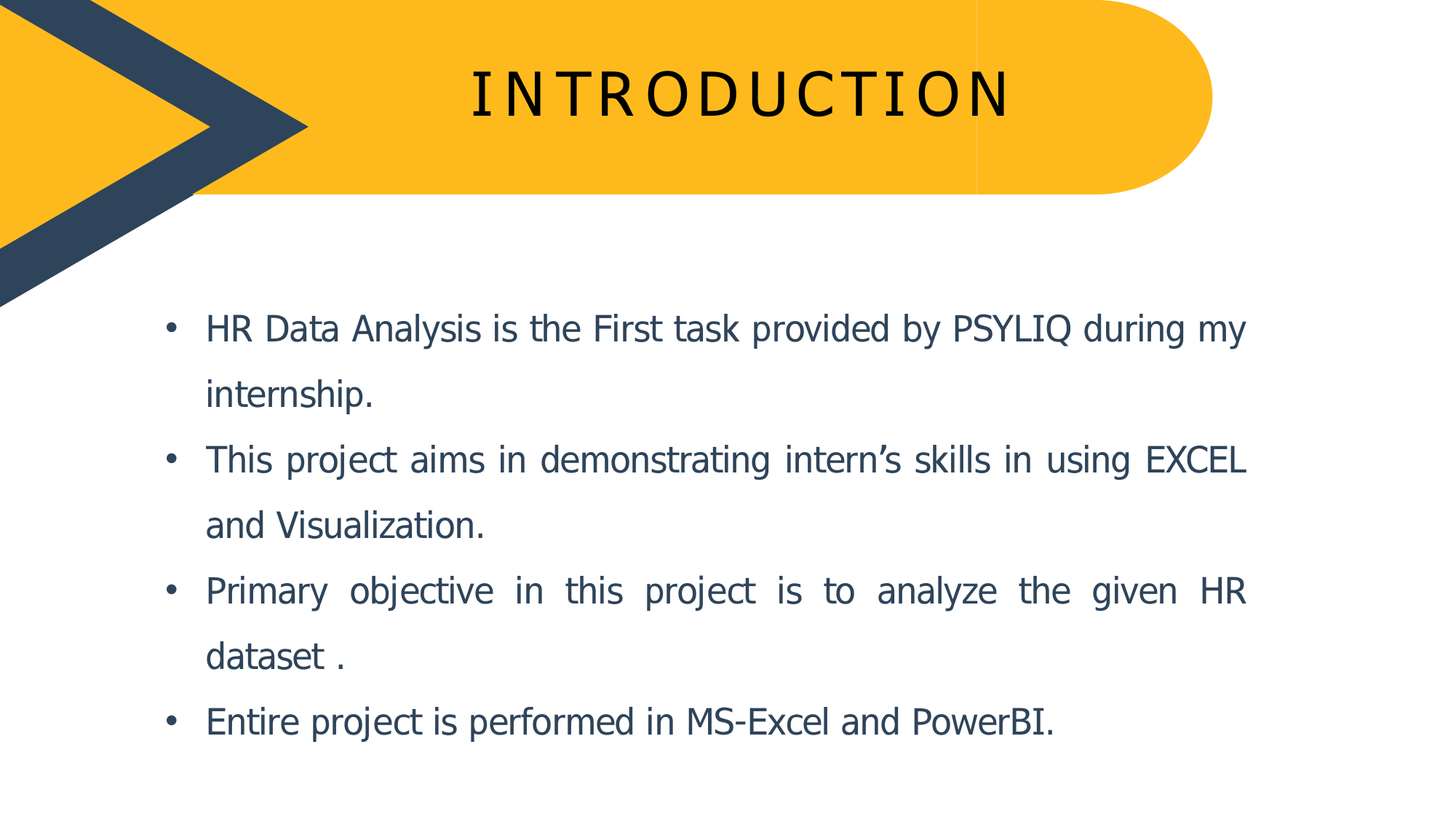

INTRODUCTION
HR Data Analysis is the First task provided by PSYLIQ during my internship.
This project aims in demonstrating intern’s skills in using EXCEL and Visualization.
Primary objective in this project is to analyze the given HR dataset .
Entire project is performed in MS-Excel and PowerBI.